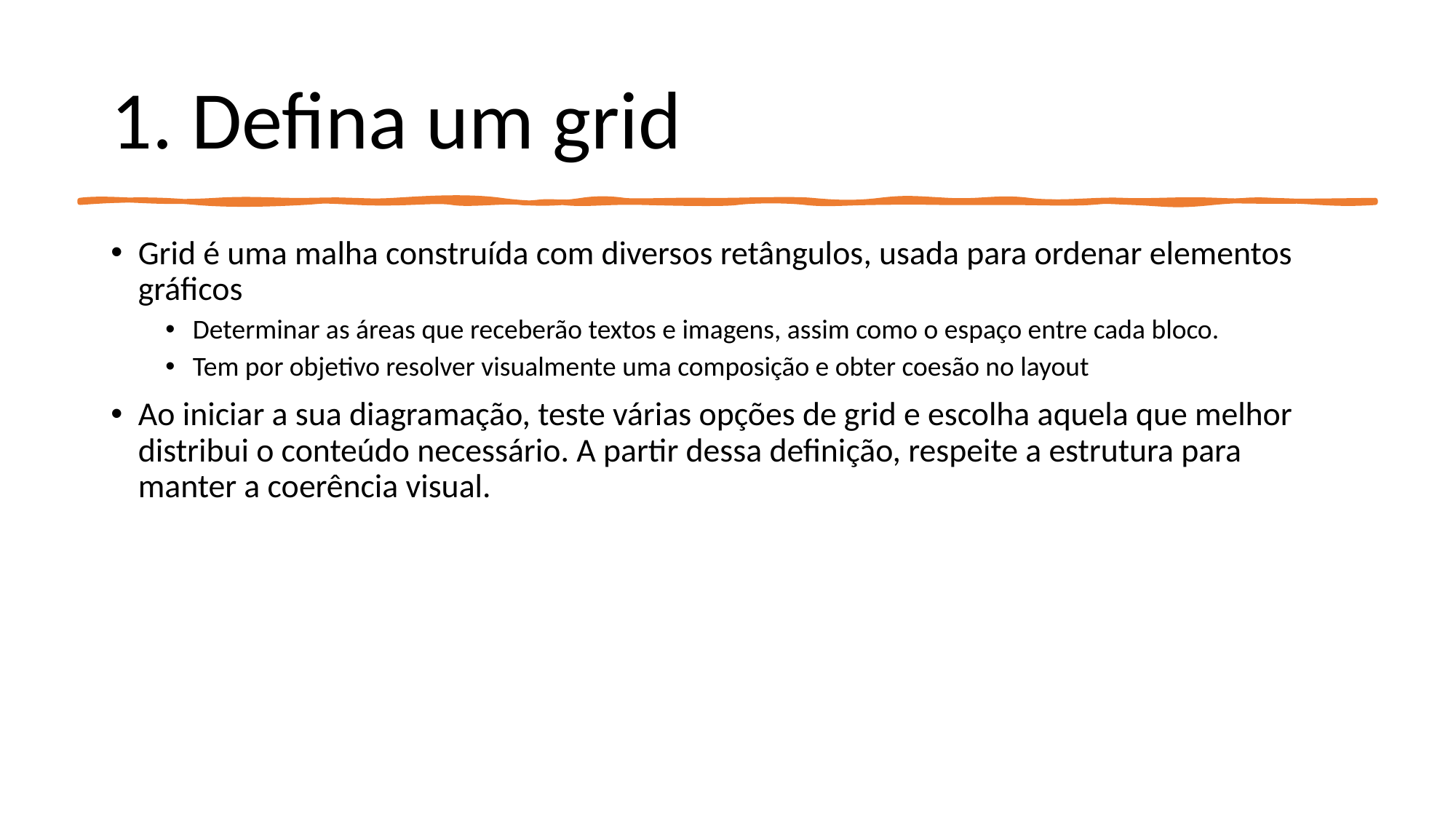

# 1. Defina um grid

Grid é uma malha construída com diversos retângulos, usada para ordenar elementos gráficos
Determinar as áreas que receberão textos e imagens, assim como o espaço entre cada bloco.
Tem por objetivo resolver visualmente uma composição e obter coesão no layout
Ao iniciar a sua diagramação, teste várias opções de grid e escolha aquela que melhor distribui o conteúdo necessário. A partir dessa definição, respeite a estrutura para manter a coerência visual.